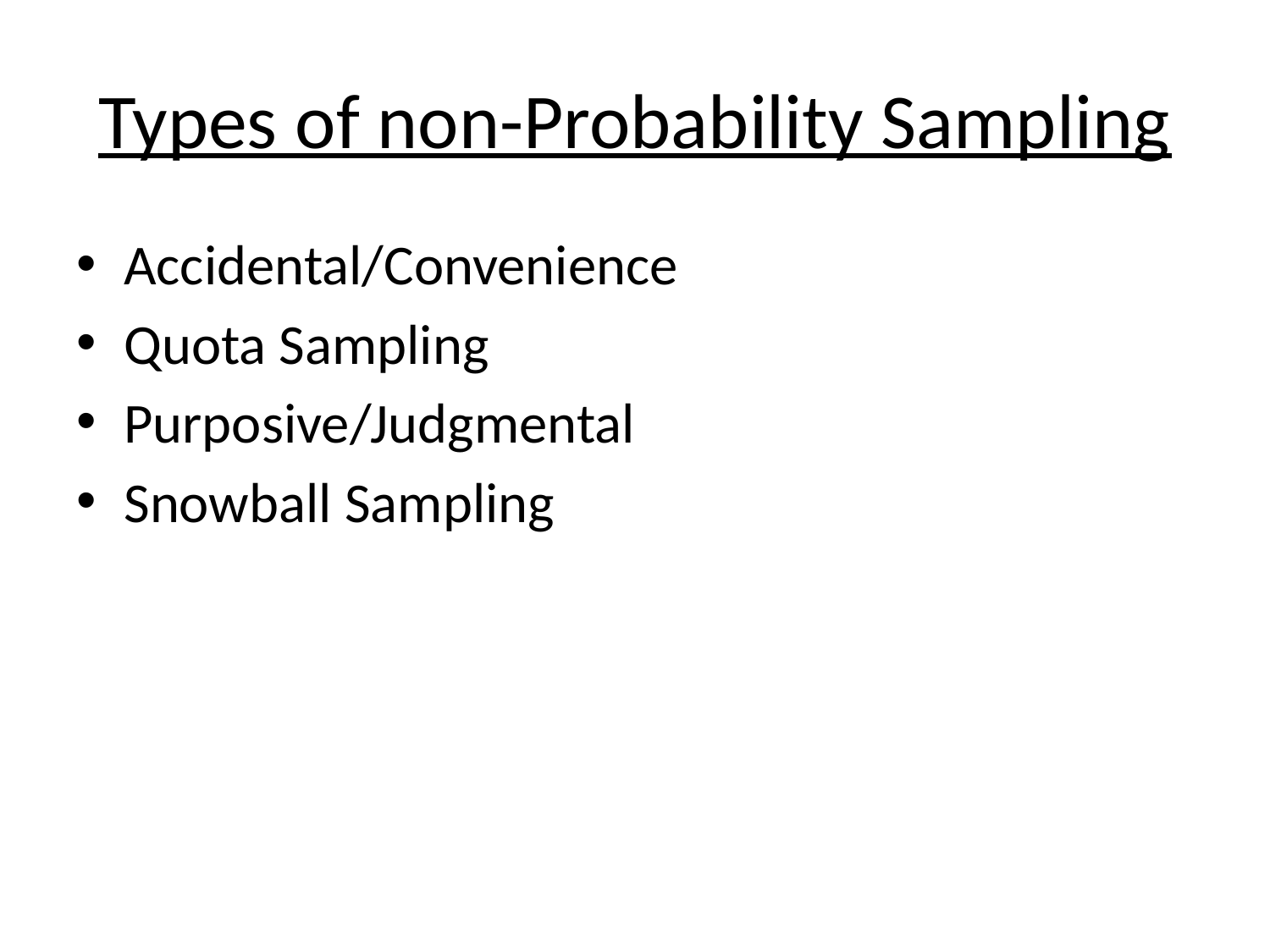

# Types of non-Probability Sampling
Accidental/Convenience
Quota Sampling
Purposive/Judgmental
Snowball Sampling